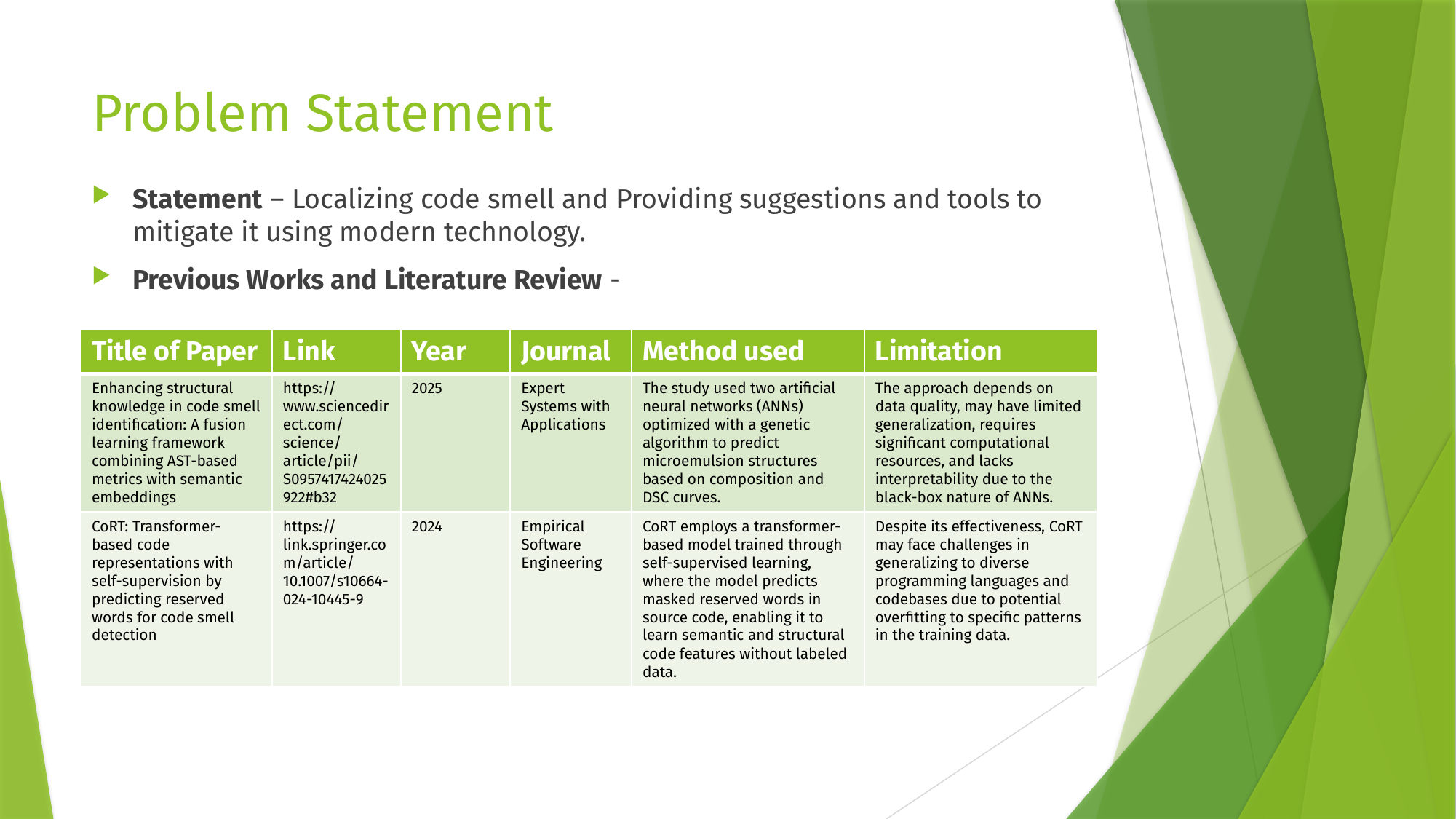

# Problem Statement
Statement – Localizing code smell and Providing suggestions and tools to mitigate it using modern technology.
Previous Works and Literature Review -
| Title of Paper | Link | Year | Journal | Method used | Limitation |
| --- | --- | --- | --- | --- | --- |
| Enhancing structural knowledge in code smell identification: A fusion learning framework combining AST-based metrics with semantic embeddings | https://www.sciencedirect.com/science/article/pii/S0957417424025922#b32 | 2025 | Expert Systems with Applications | The study used two artificial neural networks (ANNs) optimized with a genetic algorithm to predict microemulsion structures based on composition and DSC curves. | The approach depends on data quality, may have limited generalization, requires significant computational resources, and lacks interpretability due to the black-box nature of ANNs. |
| CoRT: Transformer-based code representations with self-supervision by predicting reserved words for code smell detection | https://link.springer.com/article/10.1007/s10664-024-10445-9 | 2024 | Empirical Software Engineering | CoRT employs a transformer-based model trained through self-supervised learning, where the model predicts masked reserved words in source code, enabling it to learn semantic and structural code features without labeled data. | Despite its effectiveness, CoRT may face challenges in generalizing to diverse programming languages and codebases due to potential overfitting to specific patterns in the training data. |